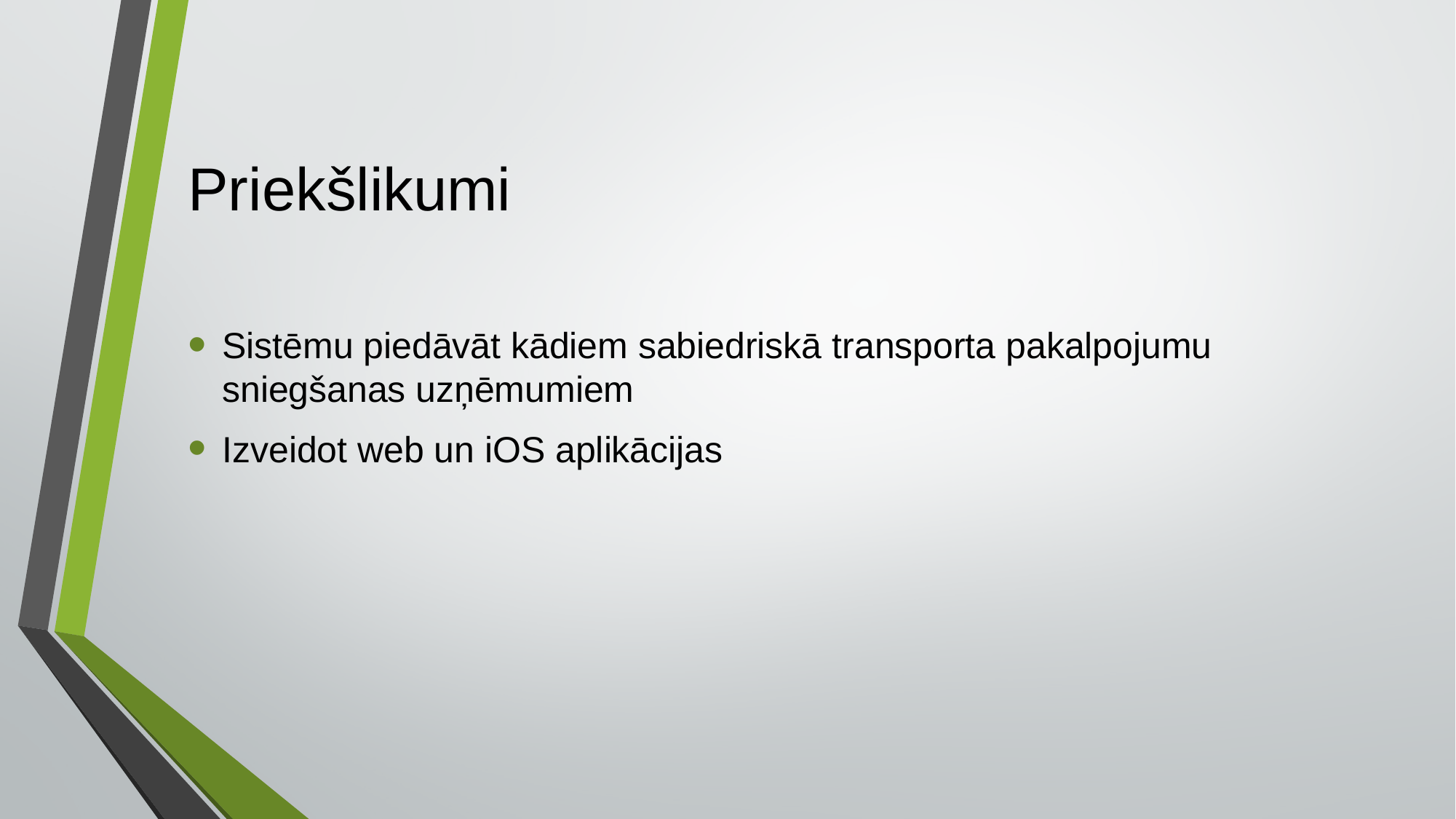

# Priekšlikumi
Sistēmu piedāvāt kādiem sabiedriskā transporta pakalpojumu sniegšanas uzņēmumiem
Izveidot web un iOS aplikācijas